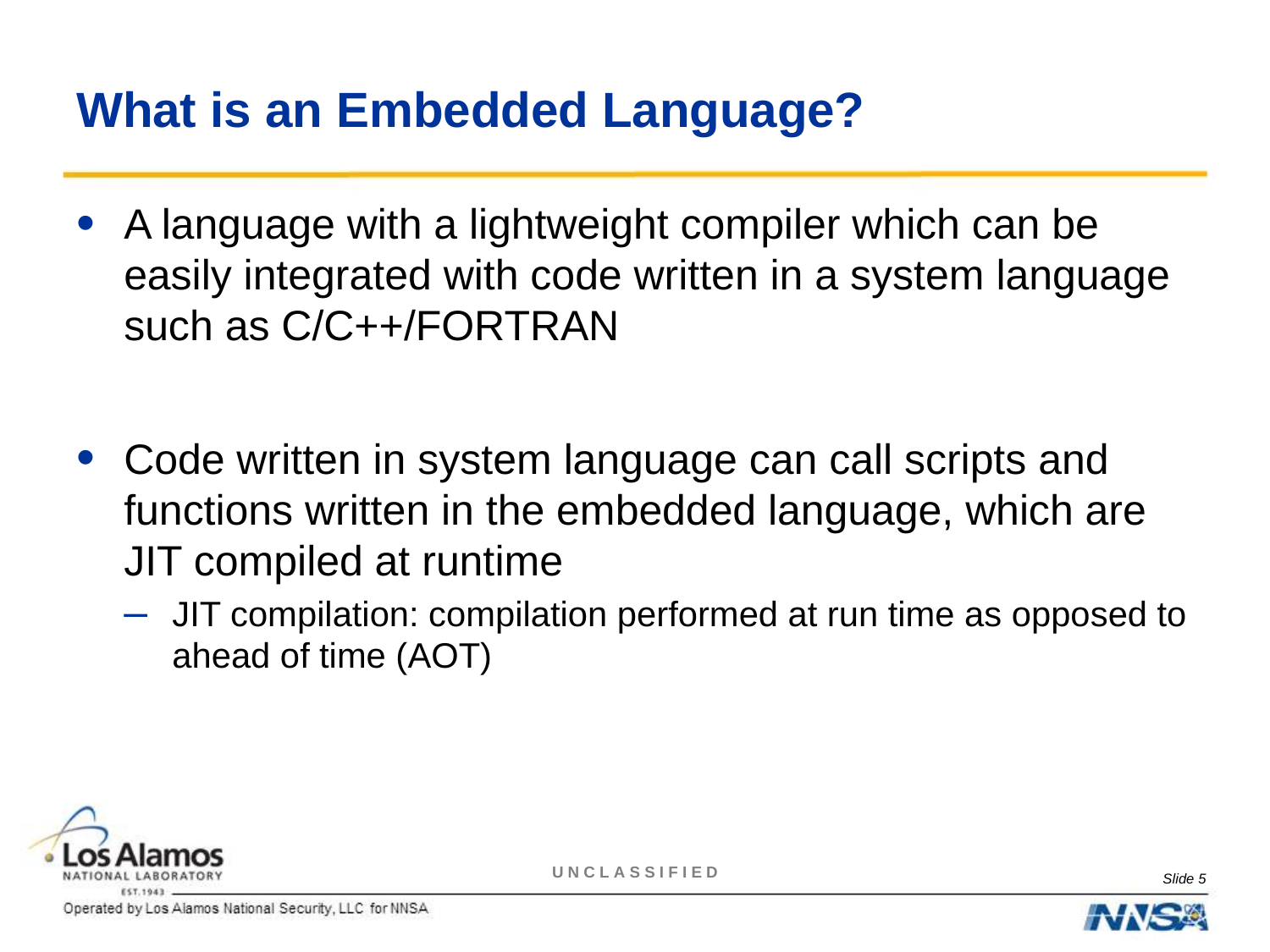

# What is an Embedded Language?
A language with a lightweight compiler which can be easily integrated with code written in a system language such as C/C++/FORTRAN

Code written in system language can call scripts and functions written in the embedded language, which are JIT compiled at runtime
JIT compilation: compilation performed at run time as opposed to ahead of time (AOT)